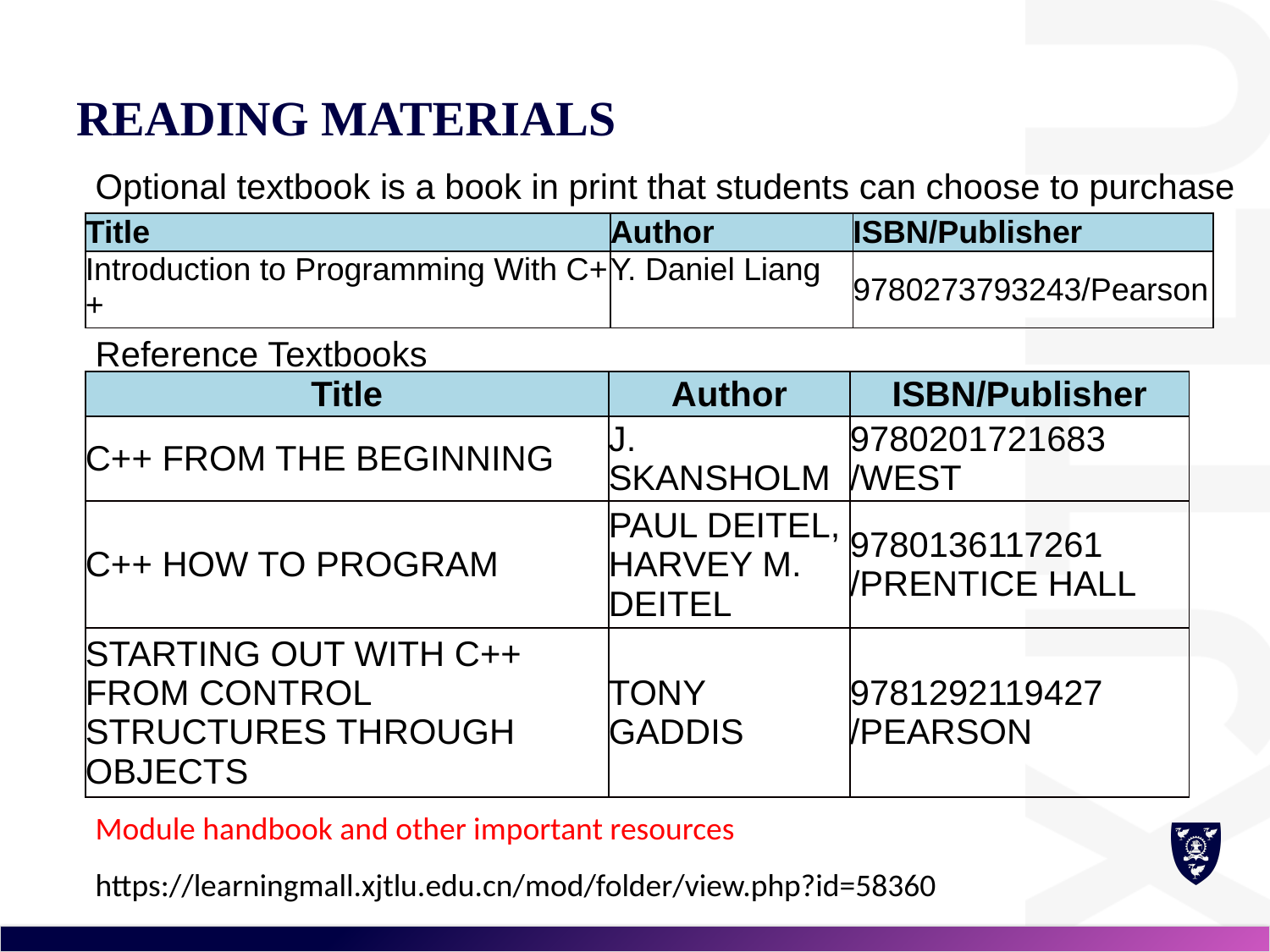

# Reading materials
Optional textbook is a book in print that students can choose to purchase or not.
| Title | Author | ISBN/Publisher |
| --- | --- | --- |
| Introduction to Programming With C++ | Y. Daniel Liang | 9780273793243/Pearson |
Reference Textbooks
| Title | Author | ISBN/Publisher |
| --- | --- | --- |
| C++ FROM THE BEGINNING | J. SKANSHOLM | 9780201721683 /WEST |
| C++ HOW TO PROGRAM | PAUL DEITEL, HARVEY M. DEITEL | 9780136117261 /PRENTICE HALL |
| STARTING OUT WITH C++ FROM CONTROL STRUCTURES THROUGH OBJECTS | TONY GADDIS | 9781292119427 /PEARSON |
Module handbook and other important resources
https://learningmall.xjtlu.edu.cn/mod/folder/view.php?id=58360